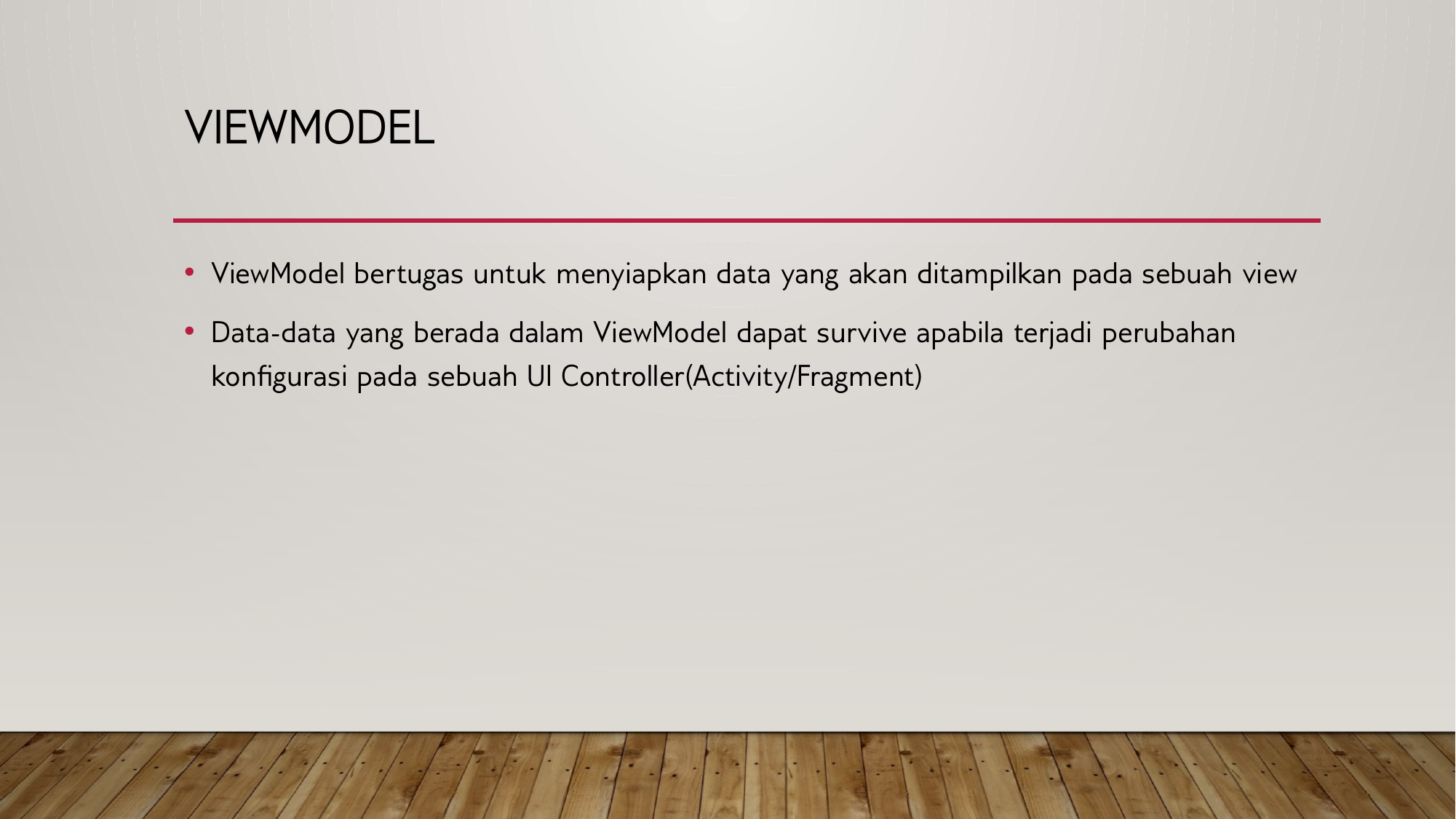

# VIEWMODEL
ViewModel bertugas untuk menyiapkan data yang akan ditampilkan pada sebuah view
Data-data yang berada dalam ViewModel dapat survive apabila terjadi perubahan konfigurasi pada sebuah UI Controller(Activity/Fragment)